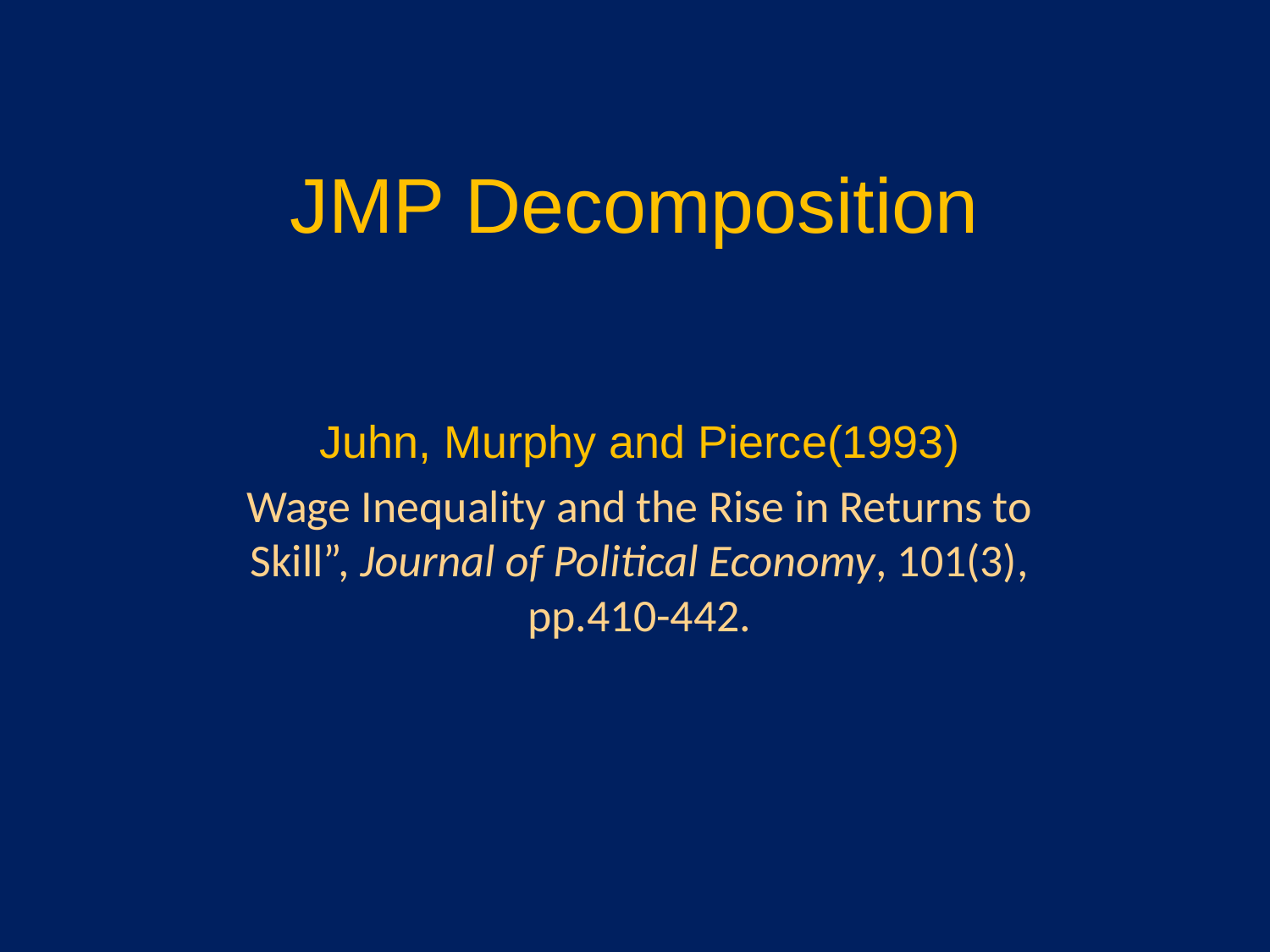

# JMP Decomposition
Juhn, Murphy and Pierce(1993)
Wage Inequality and the Rise in Returns to Skill”, Journal of Political Economy, 101(3), pp.410-442.